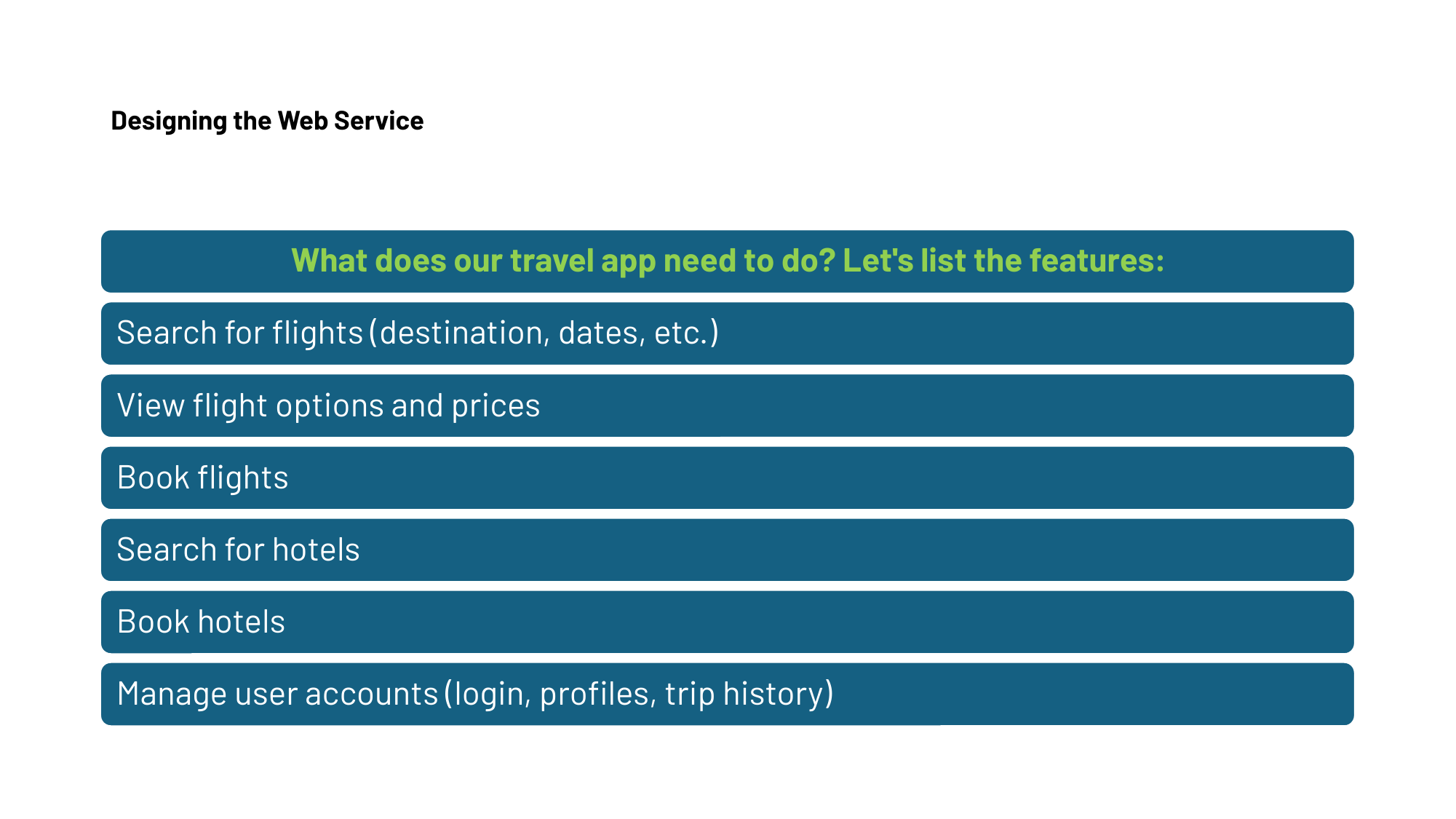

# Designing the Web Service
What does our travel app need to do? Let's list the features:
Search for flights (destination, dates, etc.)
View flight options and prices
Book flights
Search for hotels
Book hotels
Manage user accounts (login, profiles, trip history)